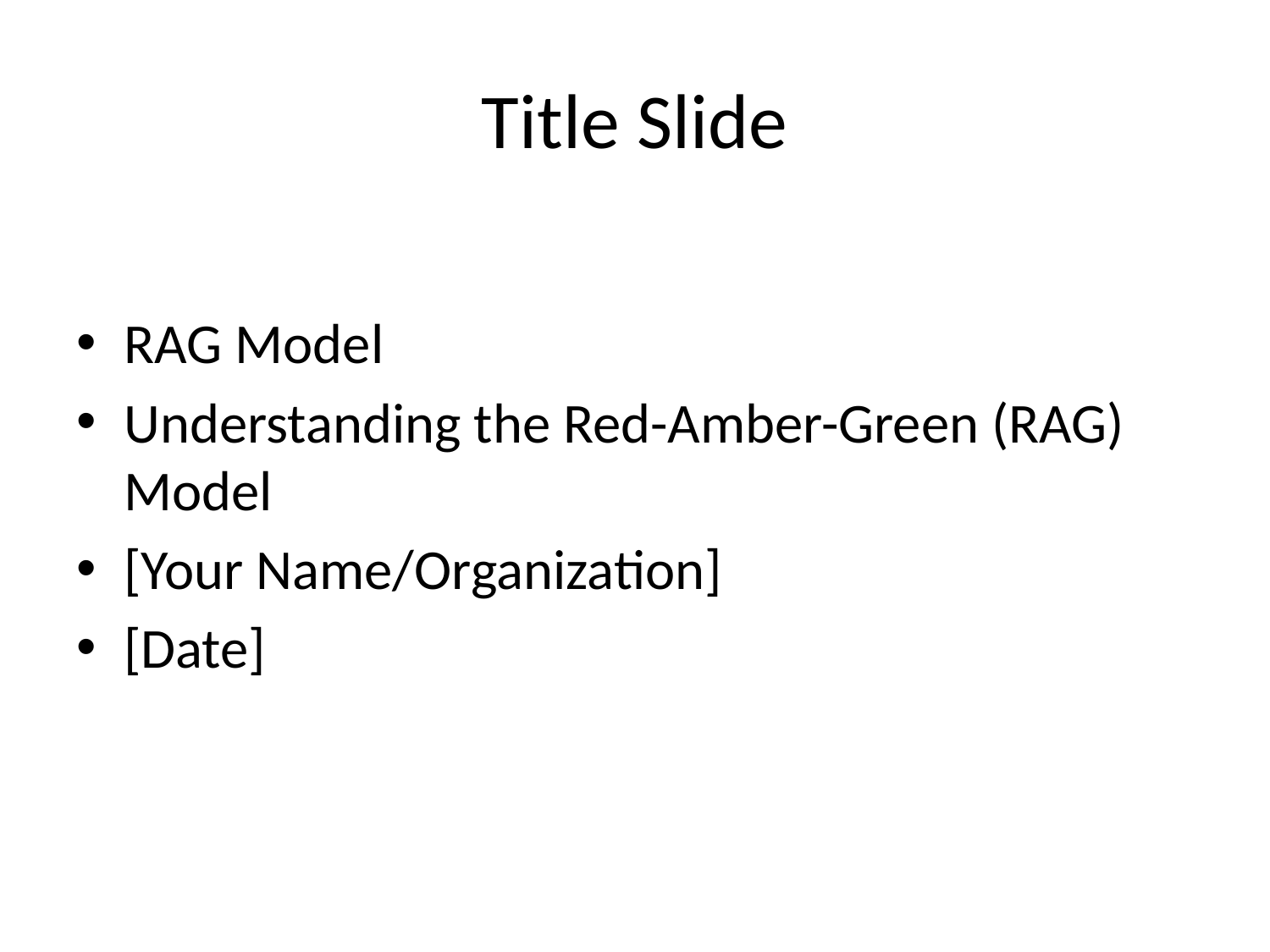

# Title Slide

RAG Model
Understanding the Red-Amber-Green (RAG) Model
[Your Name/Organization]
[Date]